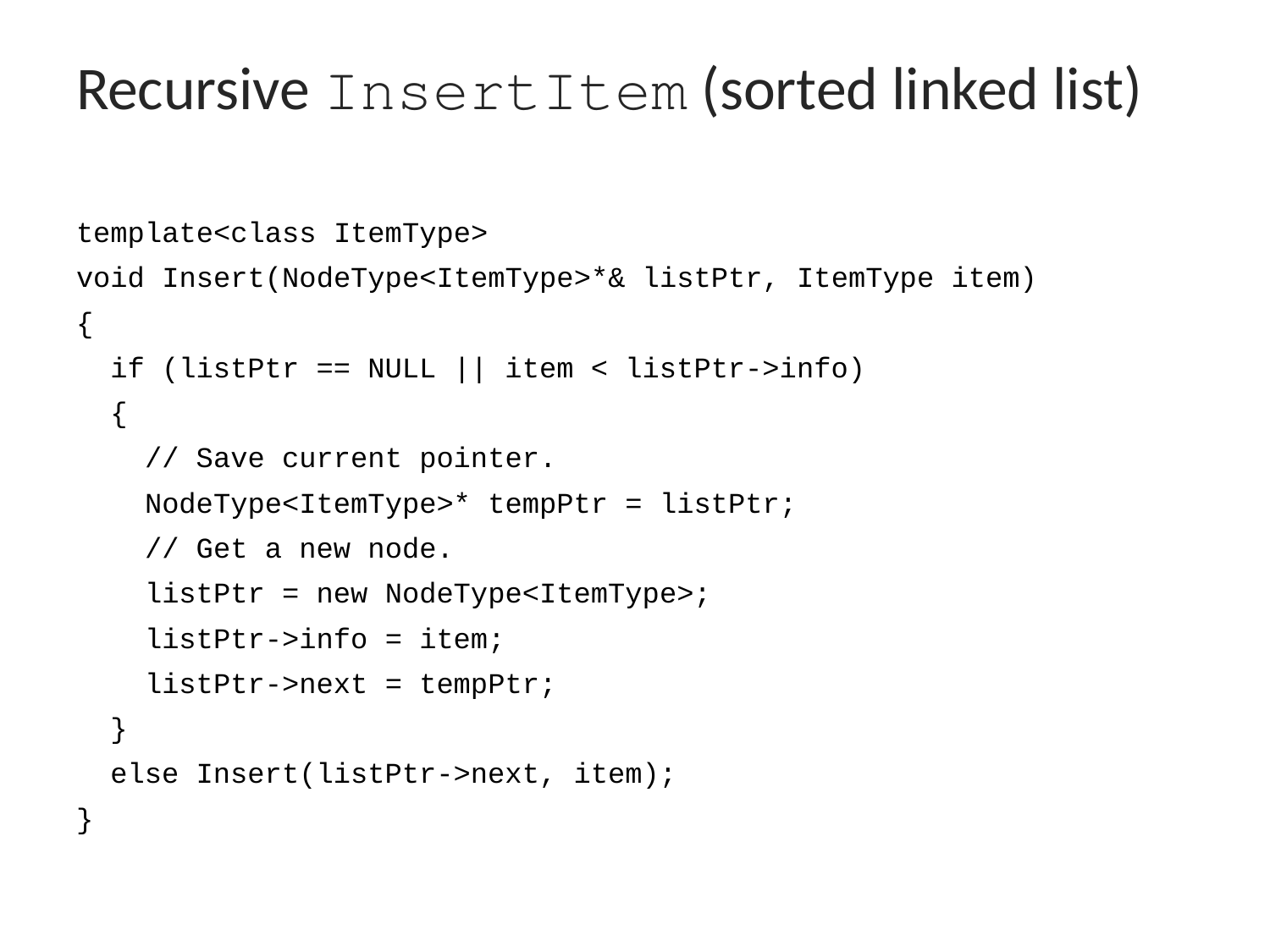

Recursive InsertItem (sorted linked list)
template<class ItemType>
void Insert(NodeType<ItemType>*& listPtr, ItemType item)
{
  if (listPtr == NULL || item < listPtr->info)
  {
    // Save current pointer.
    NodeType<ItemType>* tempPtr = listPtr;
    // Get a new node.
    listPtr = new NodeType<ItemType>;
    listPtr->info = item;
    listPtr->next = tempPtr;
  }
  else Insert(listPtr->next, item);
}